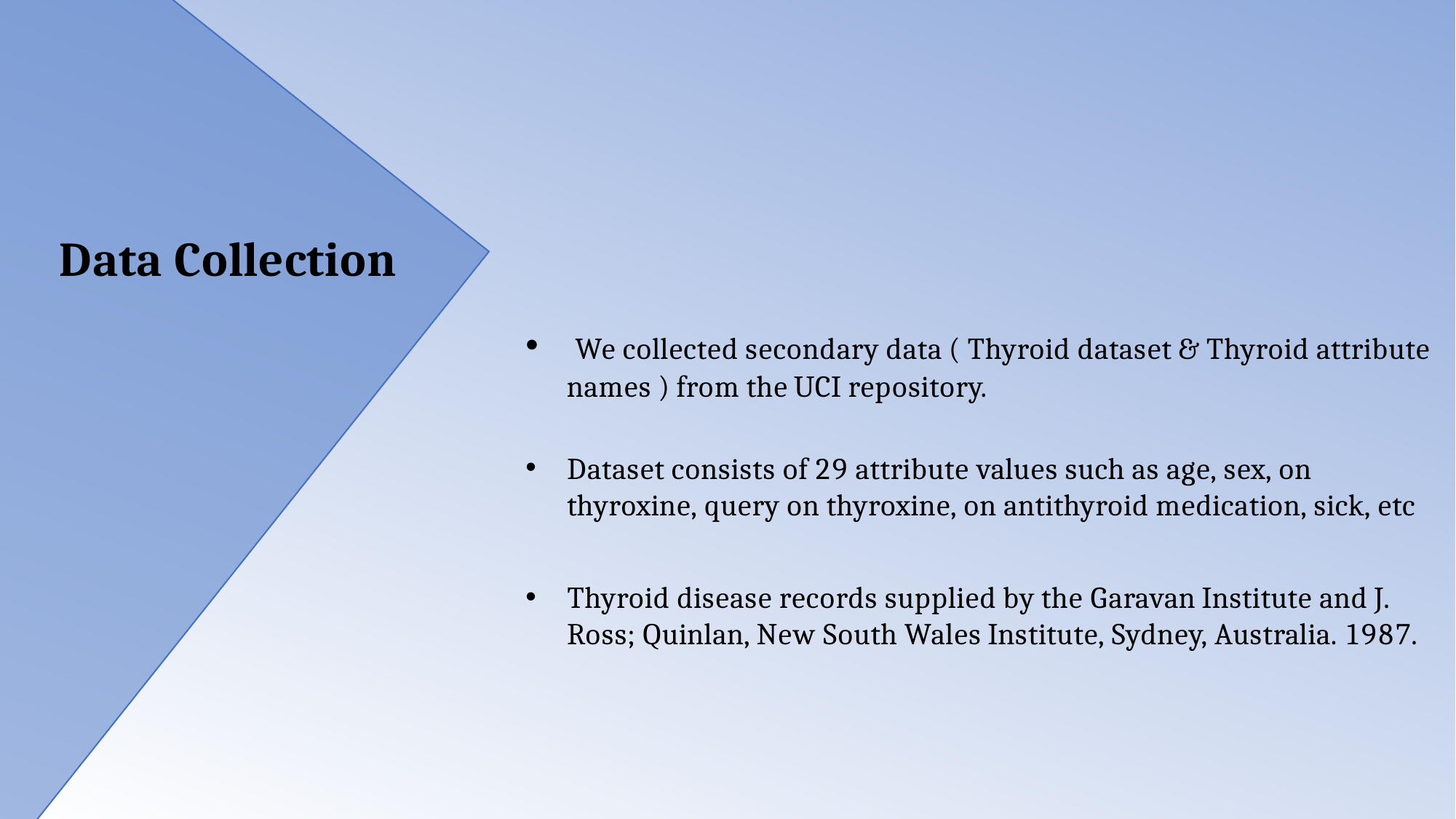

Data Collection
 We collected secondary data ( Thyroid dataset & Thyroid attribute names ) from the UCI repository.
Dataset consists of 29 attribute values such as age, sex, on thyroxine, query on thyroxine, on antithyroid medication, sick, etc
Thyroid disease records supplied by the Garavan Institute and J. Ross; Quinlan, New South Wales Institute, Sydney, Australia. 1987.